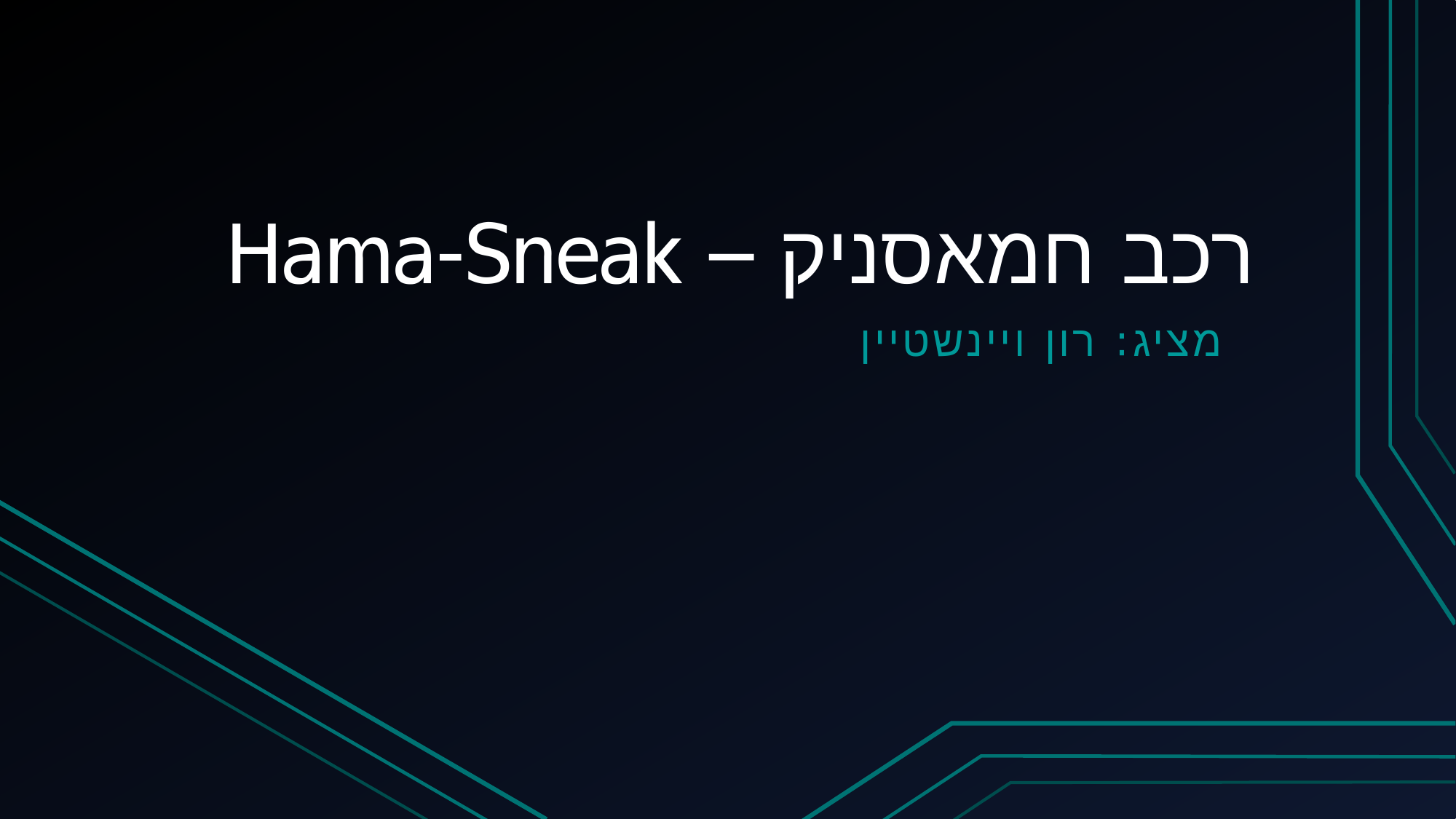

# רכב חמאסניק – Hama-Sneak
מציג: רון ויינשטיין